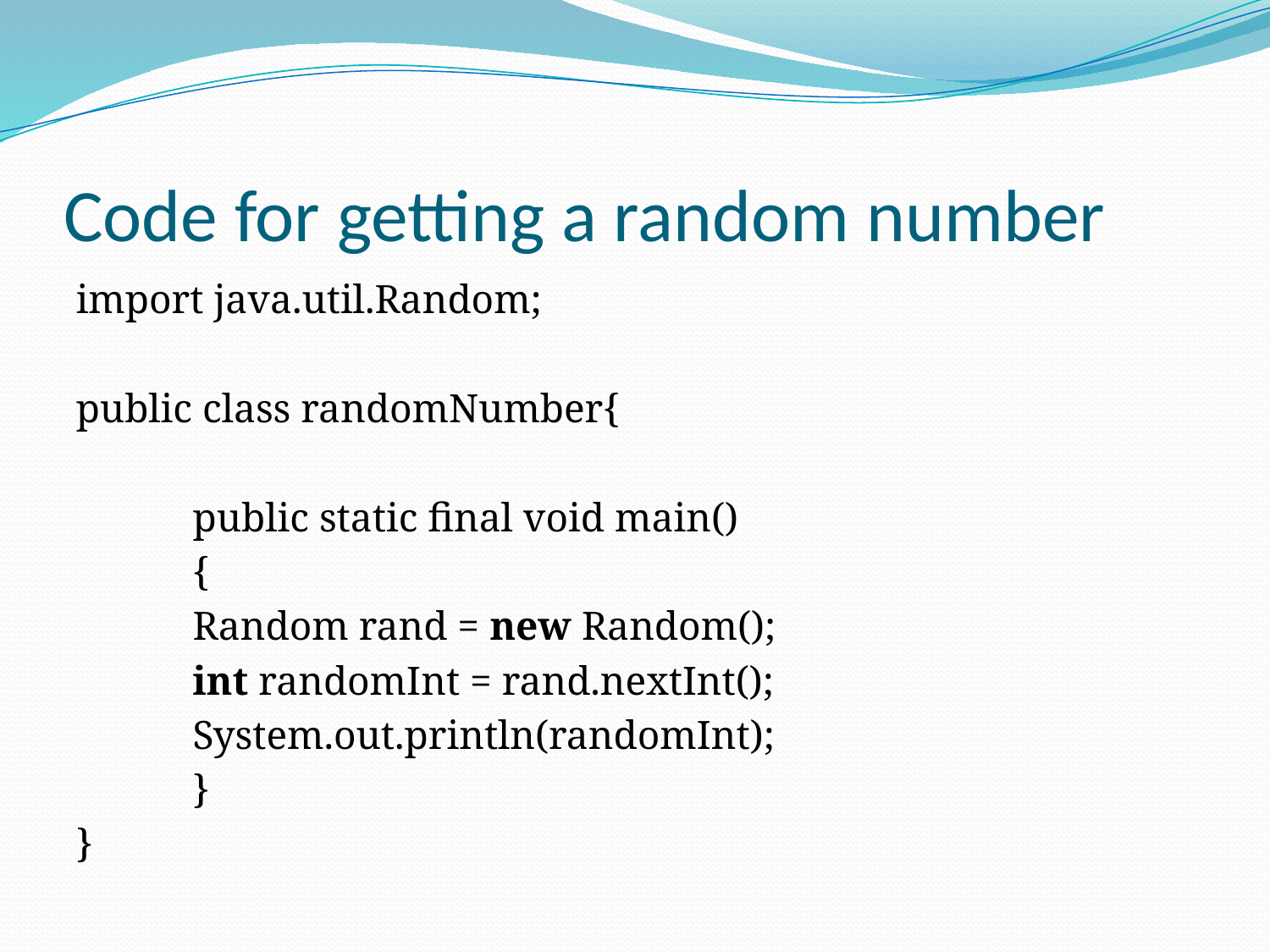

# Code for getting a random number
import java.util.Random;

public class randomNumber{

	public static final void main()
	{
		Random rand = new Random();
		int randomInt = rand.nextInt();
		System.out.println(randomInt);
	}
}